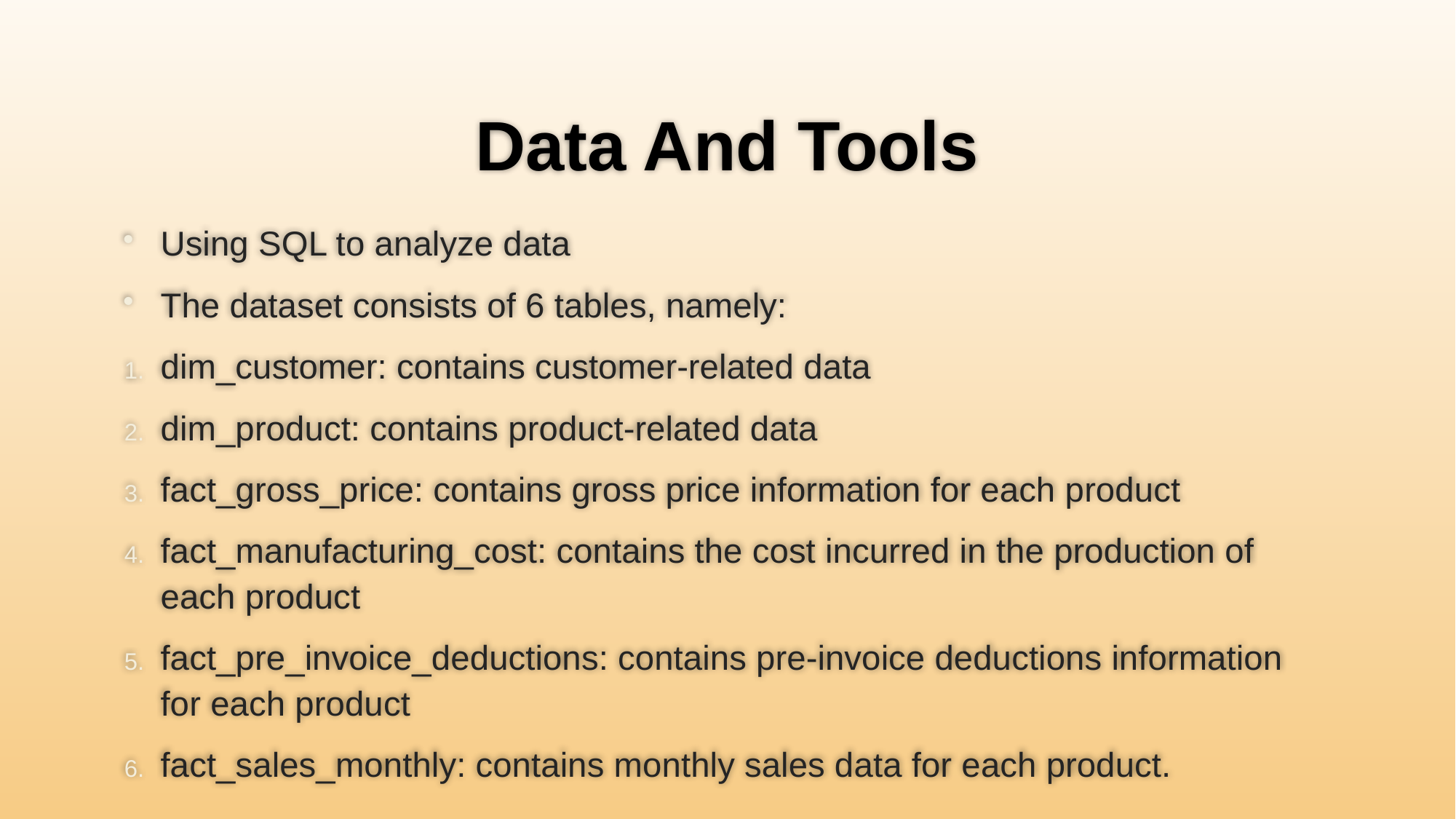

# Data And Tools
Using SQL to analyze data
The dataset consists of 6 tables, namely:
dim_customer: contains customer-related data
dim_product: contains product-related data
fact_gross_price: contains gross price information for each product
fact_manufacturing_cost: contains the cost incurred in the production of each product
fact_pre_invoice_deductions: contains pre-invoice deductions information for each product
fact_sales_monthly: contains monthly sales data for each product.